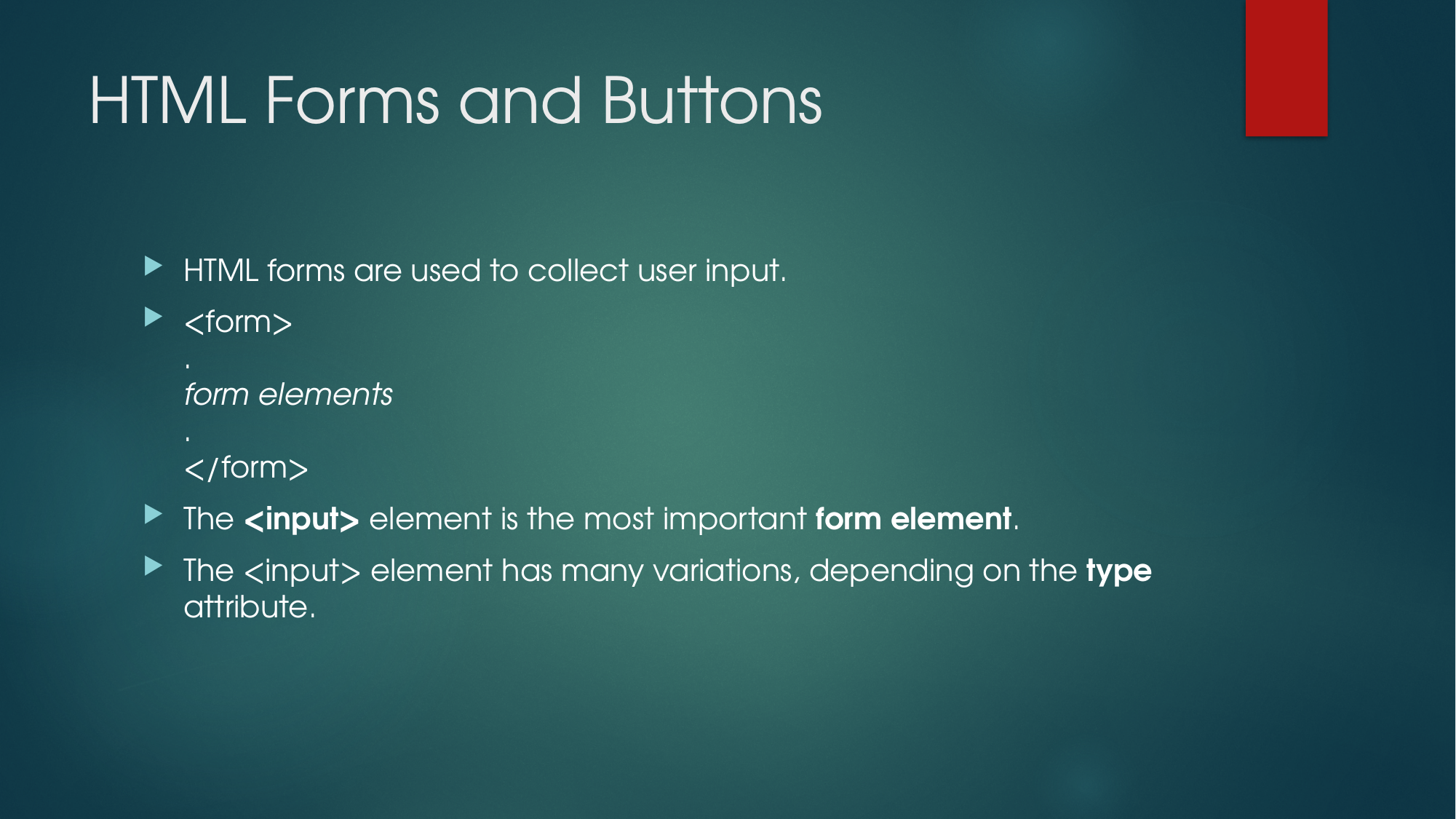

# HTML Forms and Buttons
HTML forms are used to collect user input.
<form>
.
form elements
.
</form>
The <input> element is the most important form element.
The <input> element has many variations, depending on the type attribute.